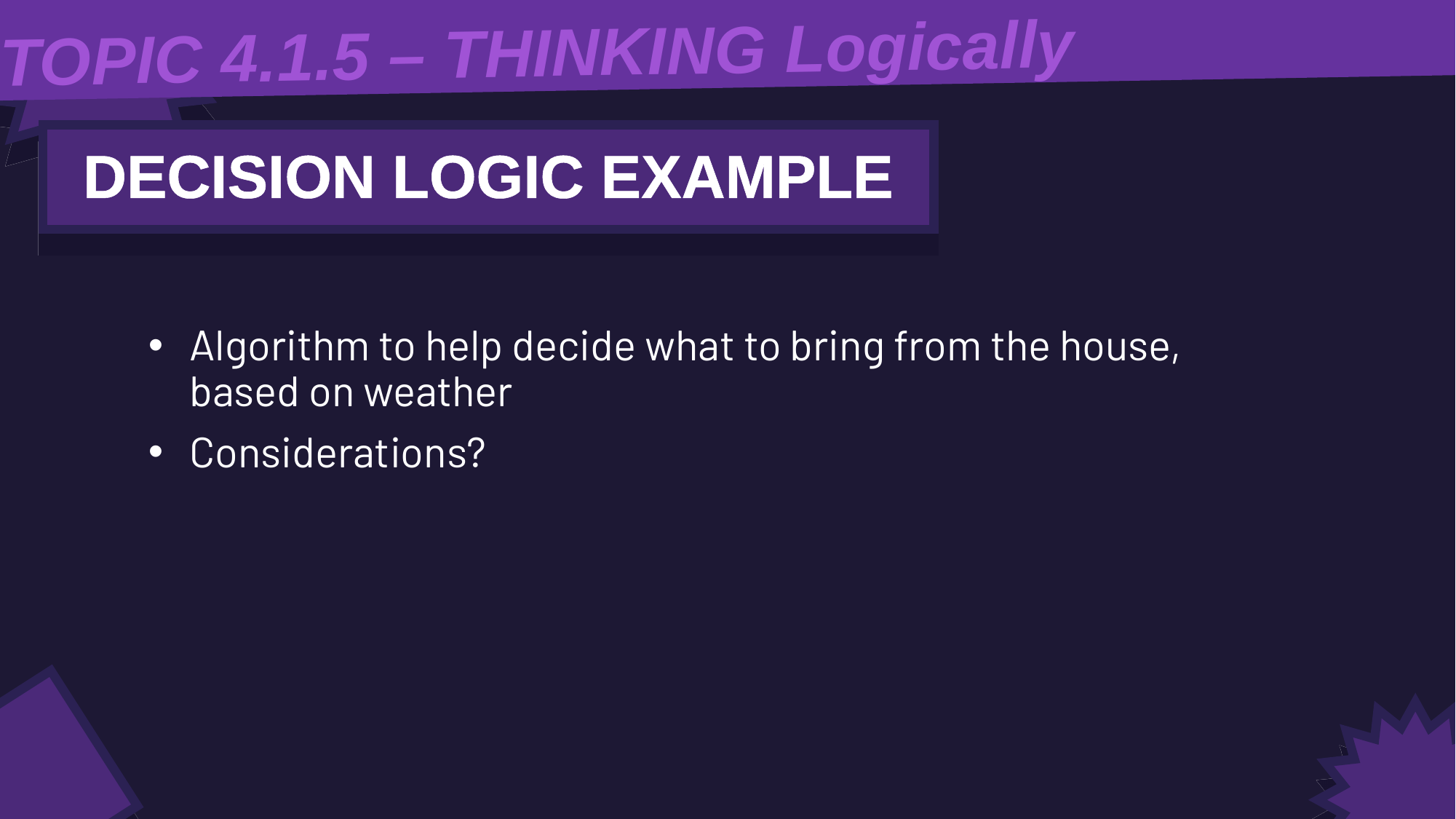

TOPIC 4.1.5 – THINKING Logically

DECISION LOGIC EXAMPLE
Algorithm to help decide what to bring from the house, based on weather
Considerations?